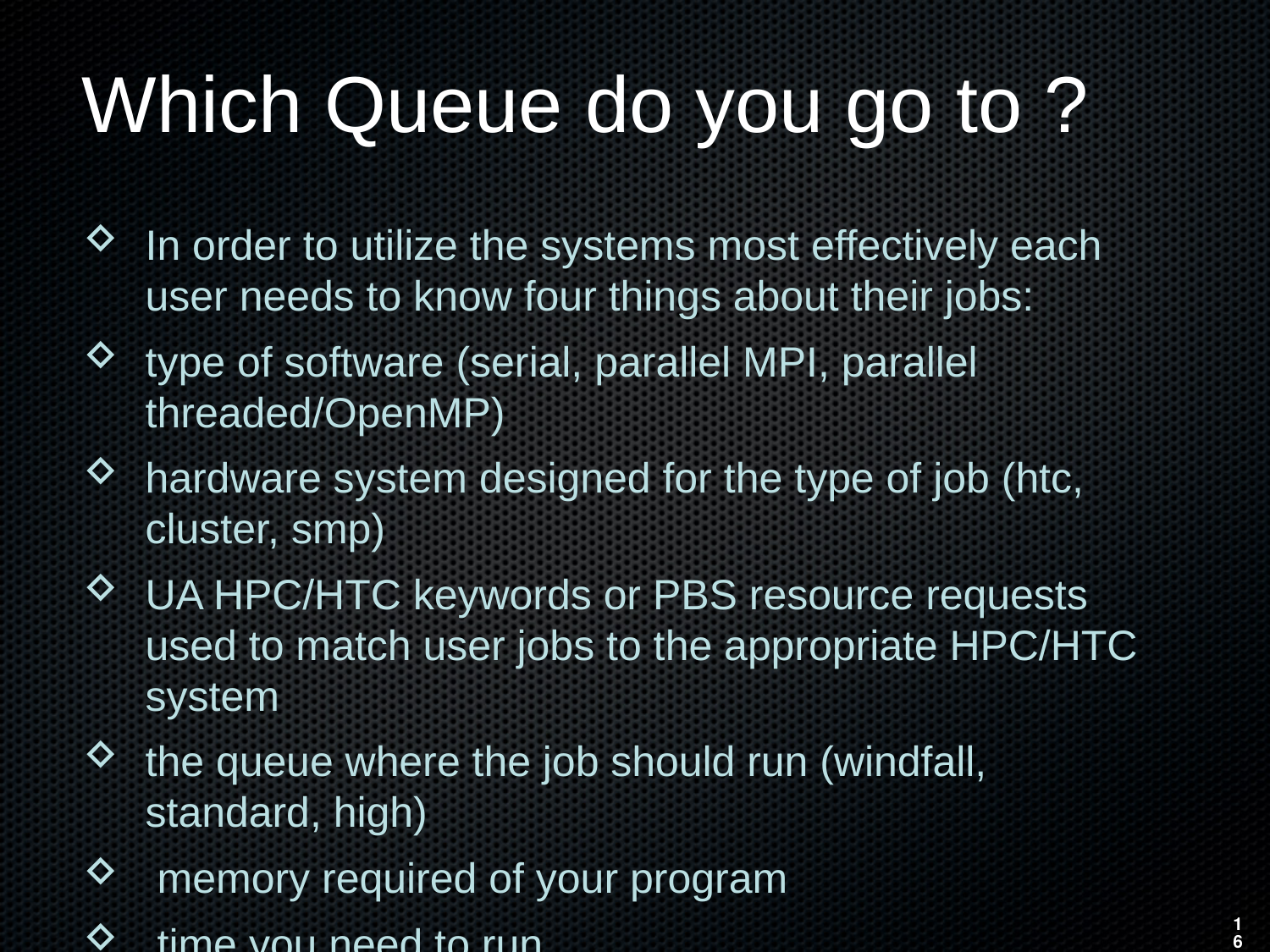

# Which Queue do you go to ?
In order to utilize the systems most effectively each user needs to know four things about their jobs:
type of software (serial, parallel MPI, parallel threaded/OpenMP)
hardware system designed for the type of job (htc, cluster, smp)
UA HPC/HTC keywords or PBS resource requests used to match user jobs to the appropriate HPC/HTC system
the queue where the job should run (windfall, standard, high)
 memory required of your program
 time you need to run
16